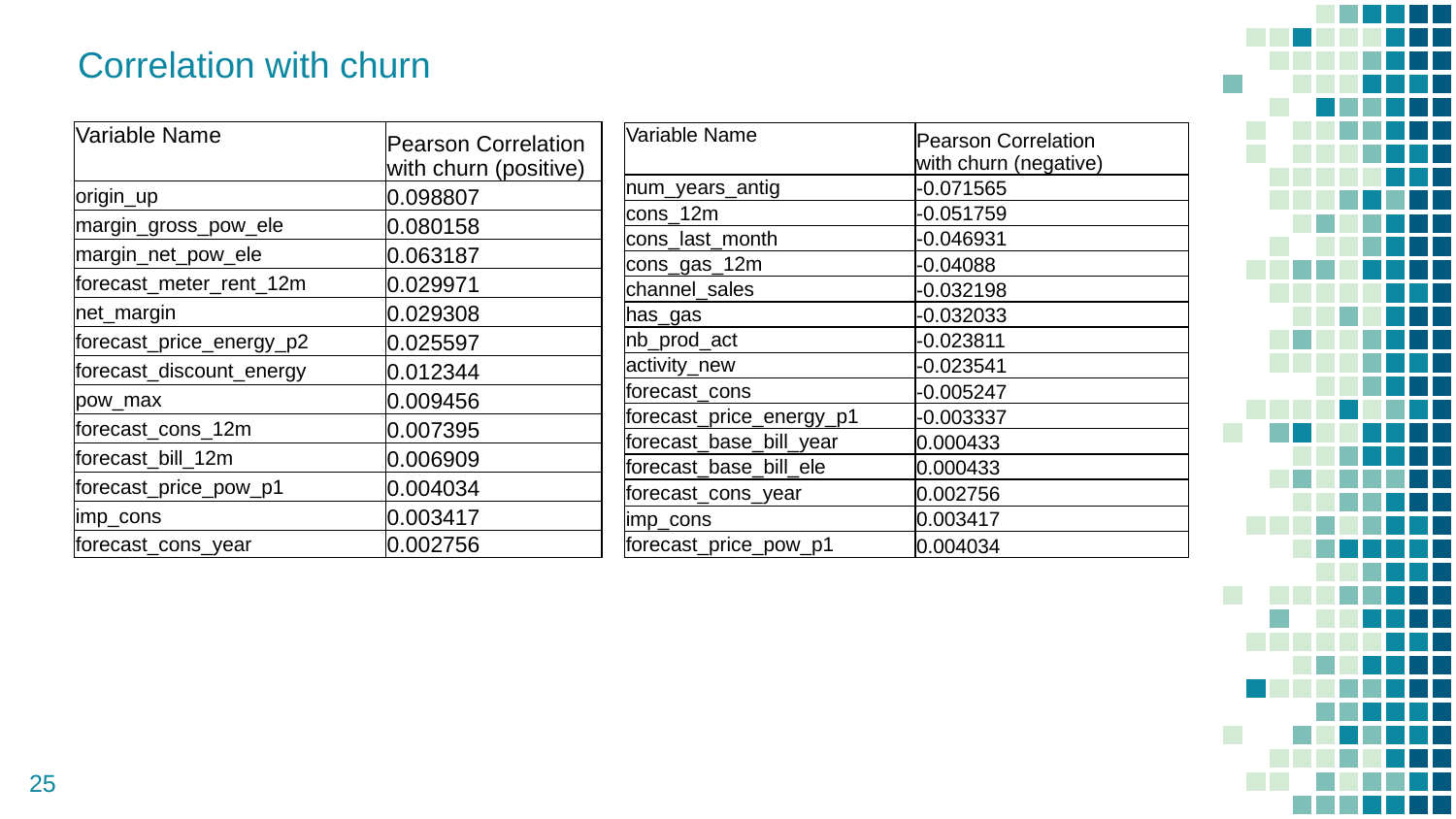

# Correlation with churn
| Variable Name | Pearson Correlation with churn (positive) |
| --- | --- |
| origin\_up | 0.098807 |
| margin\_gross\_pow\_ele | 0.080158 |
| margin\_net\_pow\_ele | 0.063187 |
| forecast\_meter\_rent\_12m | 0.029971 |
| net\_margin | 0.029308 |
| forecast\_price\_energy\_p2 | 0.025597 |
| forecast\_discount\_energy | 0.012344 |
| pow\_max | 0.009456 |
| forecast\_cons\_12m | 0.007395 |
| forecast\_bill\_12m | 0.006909 |
| forecast\_price\_pow\_p1 | 0.004034 |
| imp\_cons | 0.003417 |
| forecast\_cons\_year | 0.002756 |
| Variable Name | Pearson Correlation with churn (negative) |
| --- | --- |
| num\_years\_antig | -0.071565 |
| cons\_12m | -0.051759 |
| cons\_last\_month | -0.046931 |
| cons\_gas\_12m | -0.04088 |
| channel\_sales | -0.032198 |
| has\_gas | -0.032033 |
| nb\_prod\_act | -0.023811 |
| activity\_new | -0.023541 |
| forecast\_cons | -0.005247 |
| forecast\_price\_energy\_p1 | -0.003337 |
| forecast\_base\_bill\_year | 0.000433 |
| forecast\_base\_bill\_ele | 0.000433 |
| forecast\_cons\_year | 0.002756 |
| imp\_cons | 0.003417 |
| forecast\_price\_pow\_p1 | 0.004034 |
25